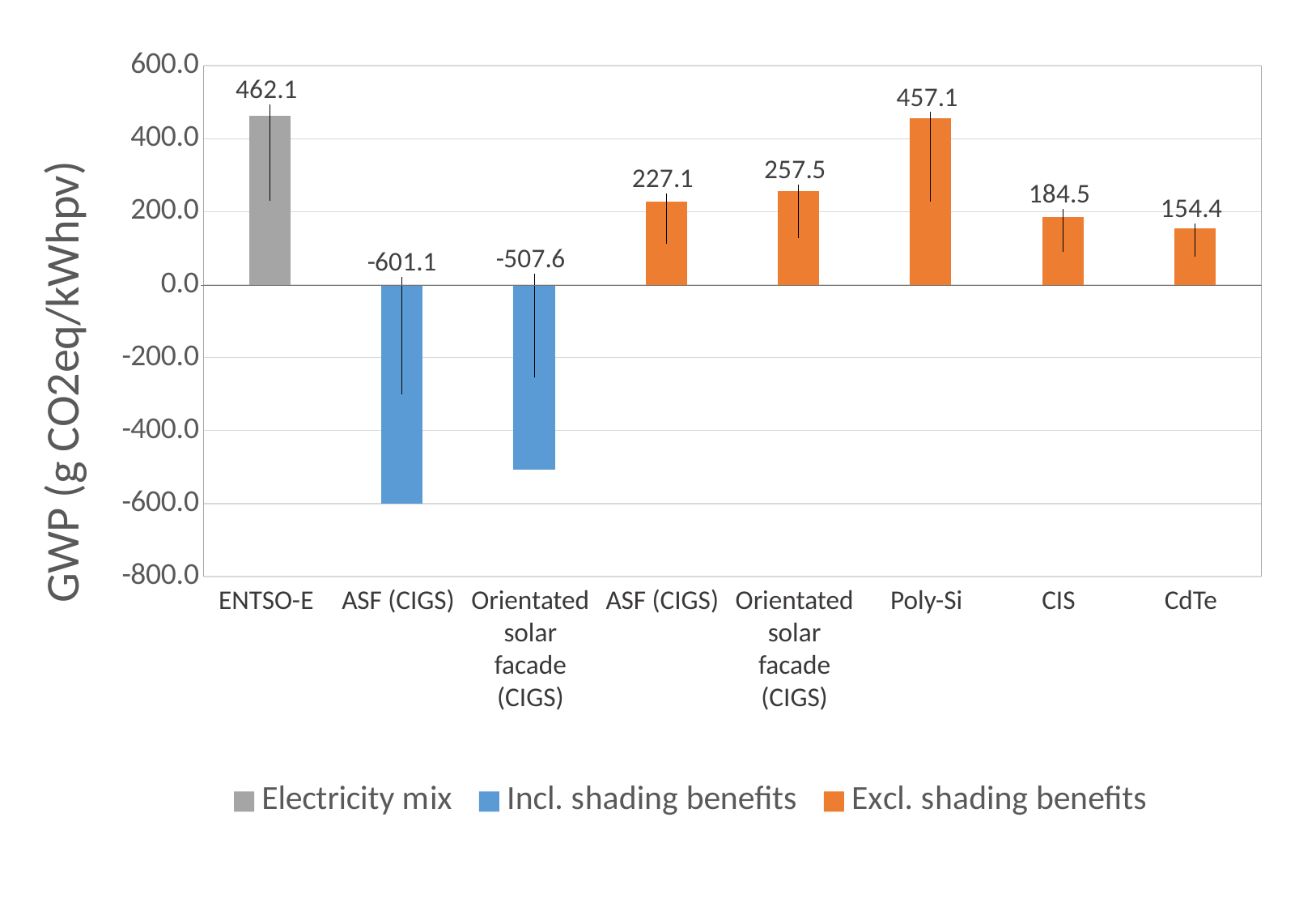

### Chart

| Category | Electricity mix | Incl. shading benefits | Excl. shading benefits |
|---|---|---|---|
| ENTSO-E | 462.1 | None | None |
| ASF (CIGS) ENTSO-E mix incl. shading benefits | None | -601.1 | None |
| Static ASF (CIGS) ENTSO-E mix incl. shading benefits  | None | -507.6 | None |
| ASF (CIGS) ENTSO-E mix excl. shading benefits | None | None | 227.1 |
| Static ASF (CIGS) ENTSO-E mix excl. shading benefits  | None | None | 257.5 |
| Poly-Si | None | None | 457.1 |
| CIS | None | None | 184.5 |
| CdTe | None | None | 154.4 |
ENTSO-E
ASF (CIGS)
Orientated solar facade (CIGS)
ASF (CIGS)
Orientated solar facade (CIGS)
Poly-Si
CIS
CdTe